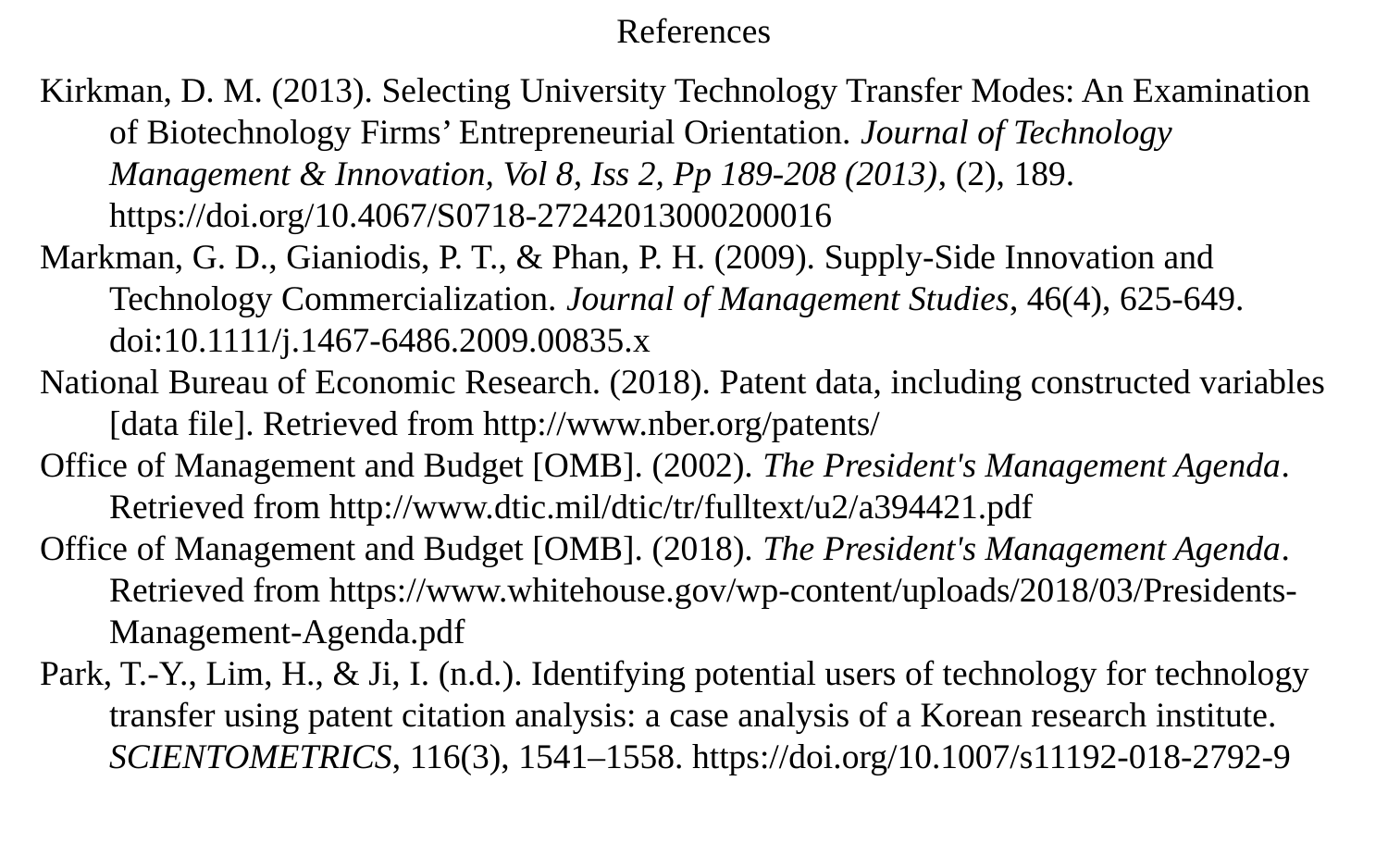

References
Kirkman, D. M. (2013). Selecting University Technology Transfer Modes: An Examination of Biotechnology Firms’ Entrepreneurial Orientation. Journal of Technology Management & Innovation, Vol 8, Iss 2, Pp 189-208 (2013), (2), 189. https://doi.org/10.4067/S0718-27242013000200016
Markman, G. D., Gianiodis, P. T., & Phan, P. H. (2009). Supply-Side Innovation and Technology Commercialization. Journal of Management Studies, 46(4), 625-649. doi:10.1111/j.1467-6486.2009.00835.x
National Bureau of Economic Research. (2018). Patent data, including constructed variables [data file]. Retrieved from http://www.nber.org/patents/
Office of Management and Budget [OMB]. (2002). The President's Management Agenda. Retrieved from http://www.dtic.mil/dtic/tr/fulltext/u2/a394421.pdf
Office of Management and Budget [OMB]. (2018). The President's Management Agenda. Retrieved from https://www.whitehouse.gov/wp-content/uploads/2018/03/Presidents-Management-Agenda.pdf
Park, T.-Y., Lim, H., & Ji, I. (n.d.). Identifying potential users of technology for technology transfer using patent citation analysis: a case analysis of a Korean research institute. SCIENTOMETRICS, 116(3), 1541–1558. https://doi.org/10.1007/s11192-018-2792-9